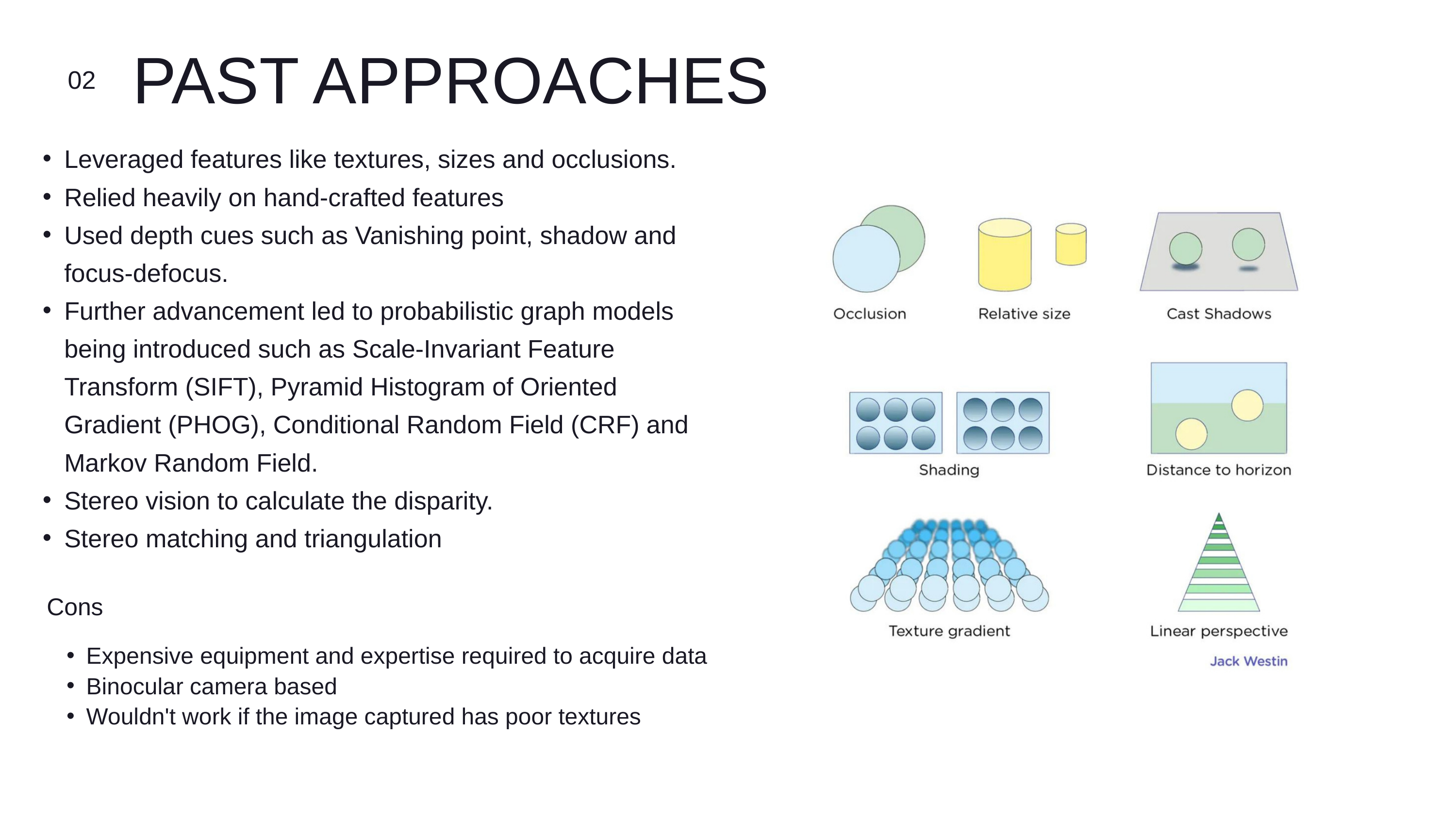

PAST APPROACHES
02
Leveraged features like textures, sizes and occlusions.
Relied heavily on hand-crafted features
Used depth cues such as Vanishing point, shadow and focus-defocus.
Further advancement led to probabilistic graph models being introduced such as Scale-Invariant Feature Transform (SIFT), Pyramid Histogram of Oriented Gradient (PHOG), Conditional Random Field (CRF) and Markov Random Field.
Stereo vision to calculate the disparity.
Stereo matching and triangulation

Cons
Expensive equipment and expertise required to acquire data
Binocular camera based
Wouldn't work if the image captured has poor textures